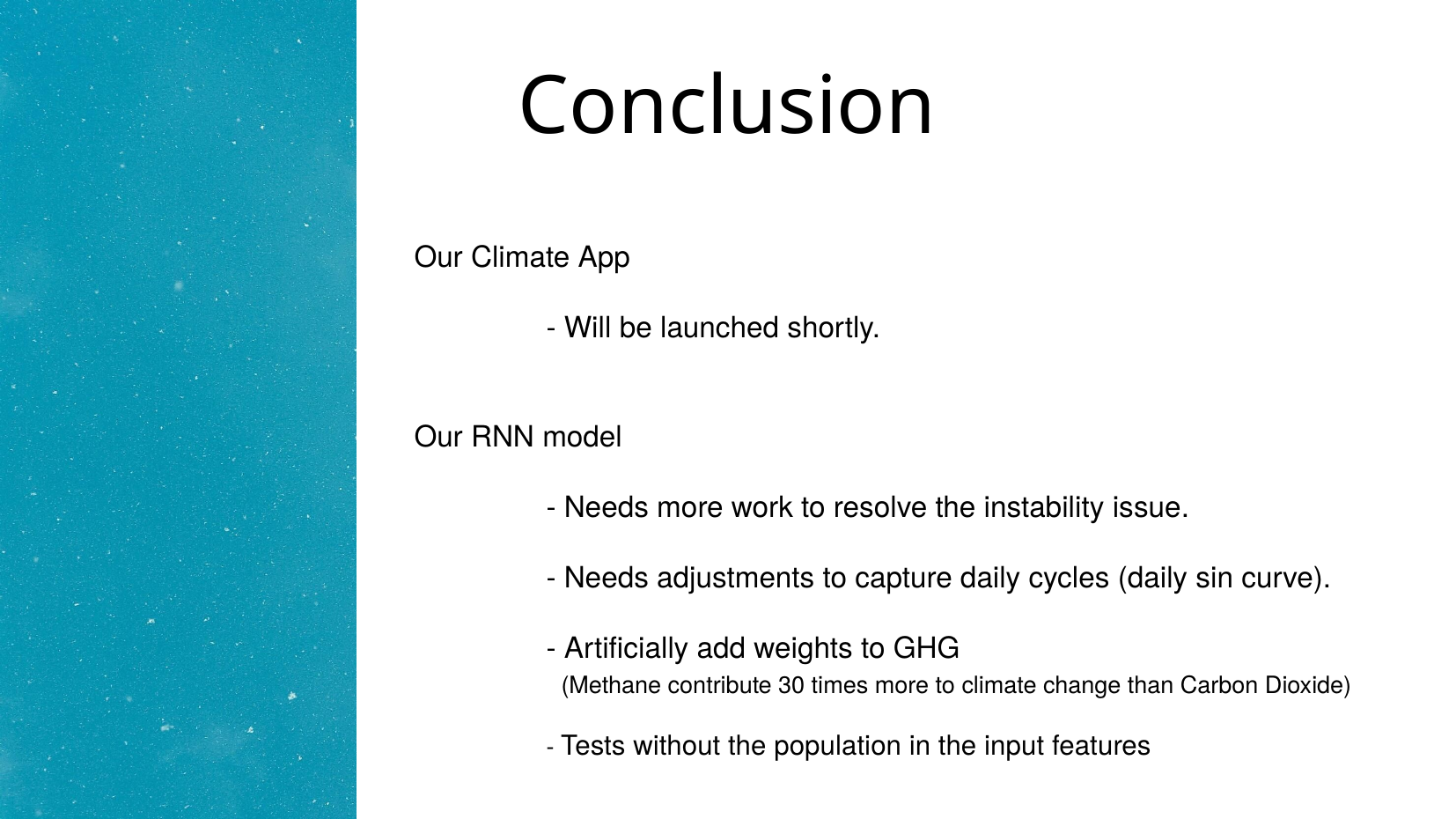

# Conclusion
Our Climate App

	- Will be launched shortly.

Our RNN model

	- Needs more work to resolve the instability issue.

	- Needs adjustments to capture daily cycles (daily sin curve).

	- Artificially add weights to GHG
	  (Methane contribute 30 times more to climate change than Carbon Dioxide)

	- Tests without the population in the input features